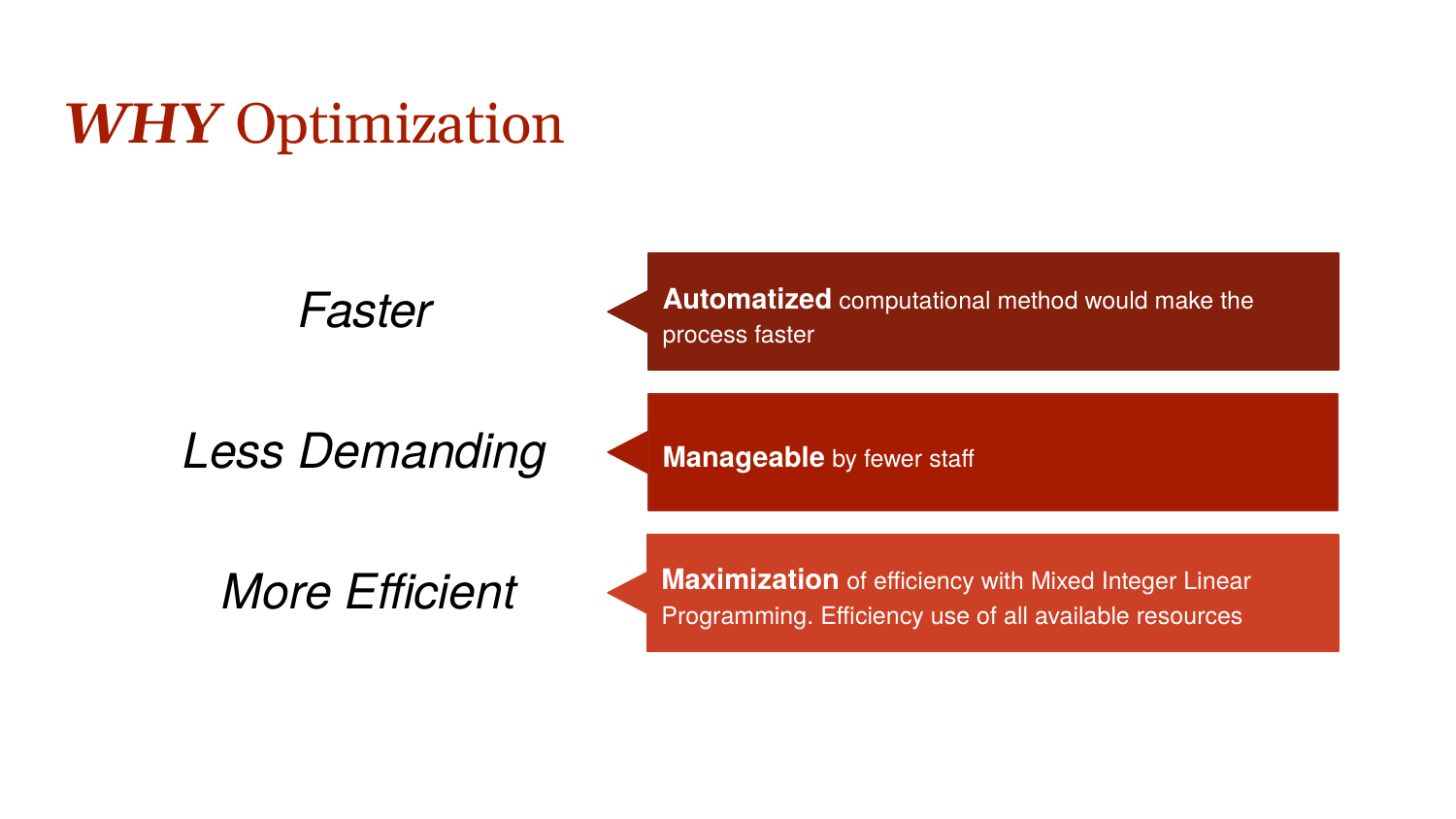

# WHY Optimization

Faster
Automatized computational method would make the process faster

Less Demanding
Manageable by fewer staff

Maximization of efficiency with Mixed Integer Linear Programming. Efficiency use of all available resources

More Efficient
Maximization of efficiency with Mixed Integer Linear Programming. Efficiency use of all available resources